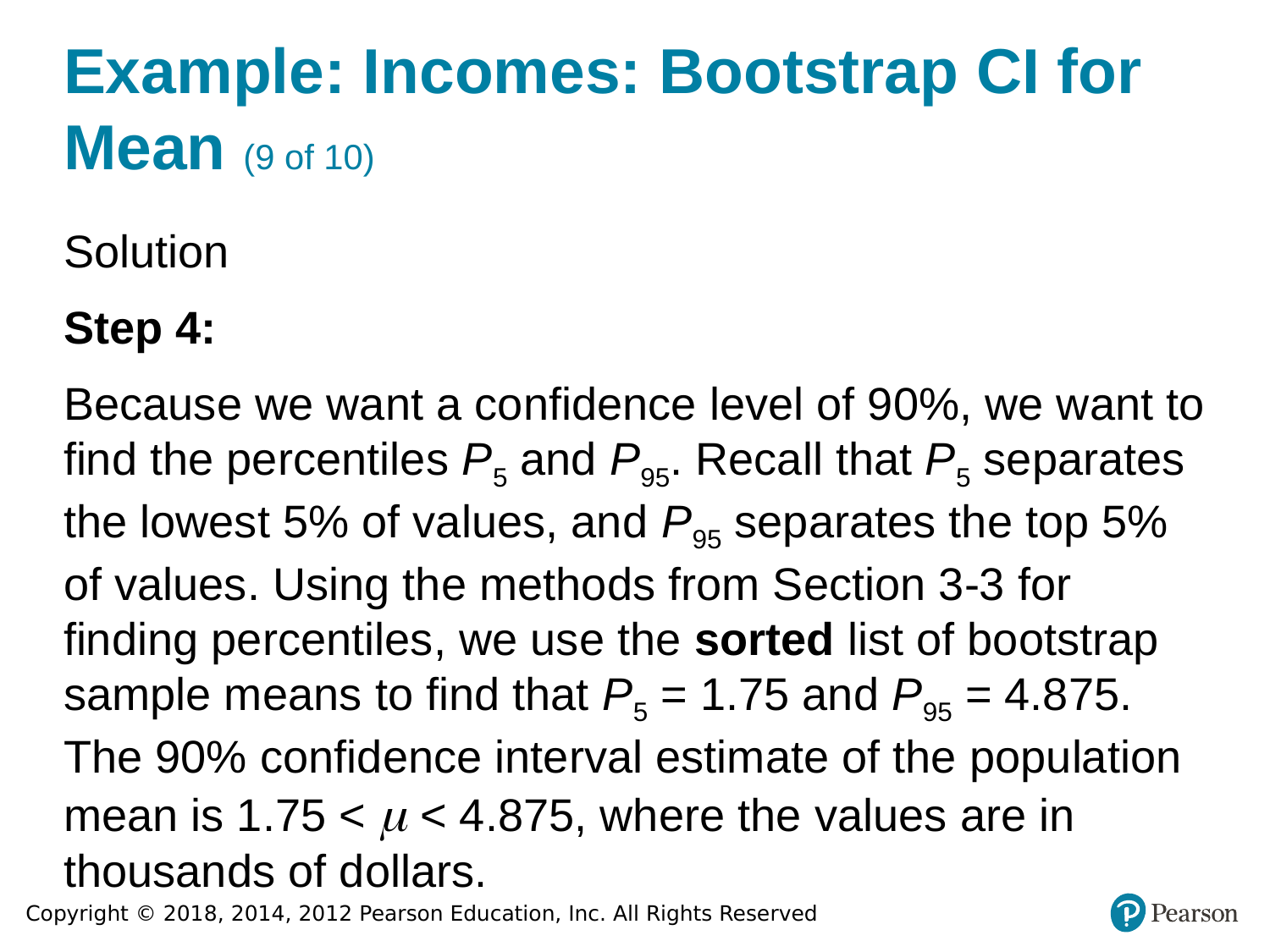

# Example: Incomes: Bootstrap CI for Mean (9 of 10)
Solution
Step 4:
Because we want a confidence level of 90%, we want to find the percentiles P5 and P95. Recall that P5 separates the lowest 5% of values, and P95 separates the top 5% of values. Using the methods from Section 3-3 for finding percentiles, we use the sorted list of bootstrap sample means to find that P5 = 1.75 and P95 = 4.875. The 90% confidence interval estimate of the population mean is 1.75 < μ < 4.875, where the values are in thousands of dollars.